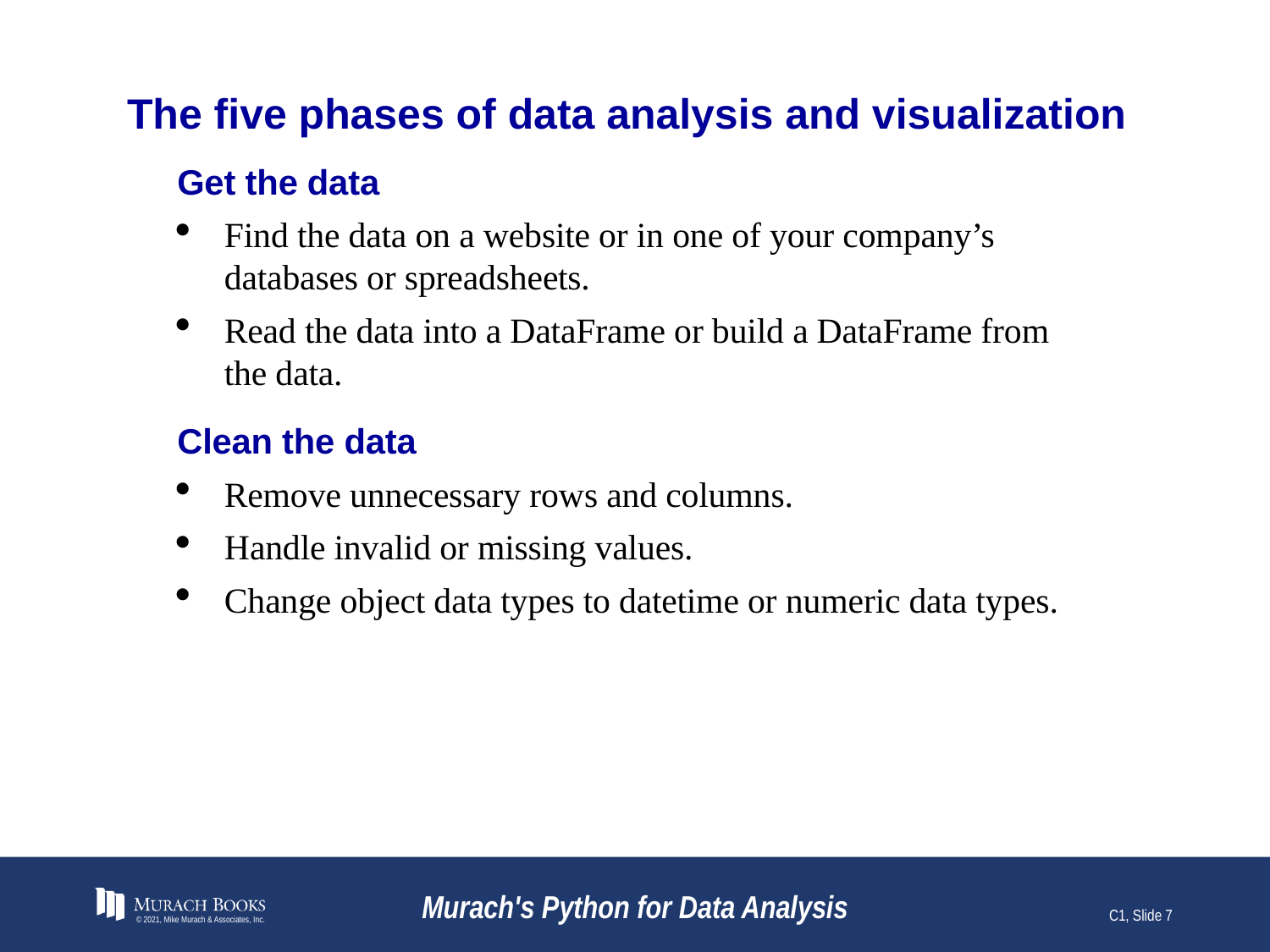

# The five phases of data analysis and visualization
Get the data
Find the data on a website or in one of your company’s databases or spreadsheets.
Read the data into a DataFrame or build a DataFrame from the data.
Clean the data
Remove unnecessary rows and columns.
Handle invalid or missing values.
Change object data types to datetime or numeric data types.

© 2021, Mike Murach & Associates, Inc.
Murach's Python for Data Analysis

C1, Slide 7